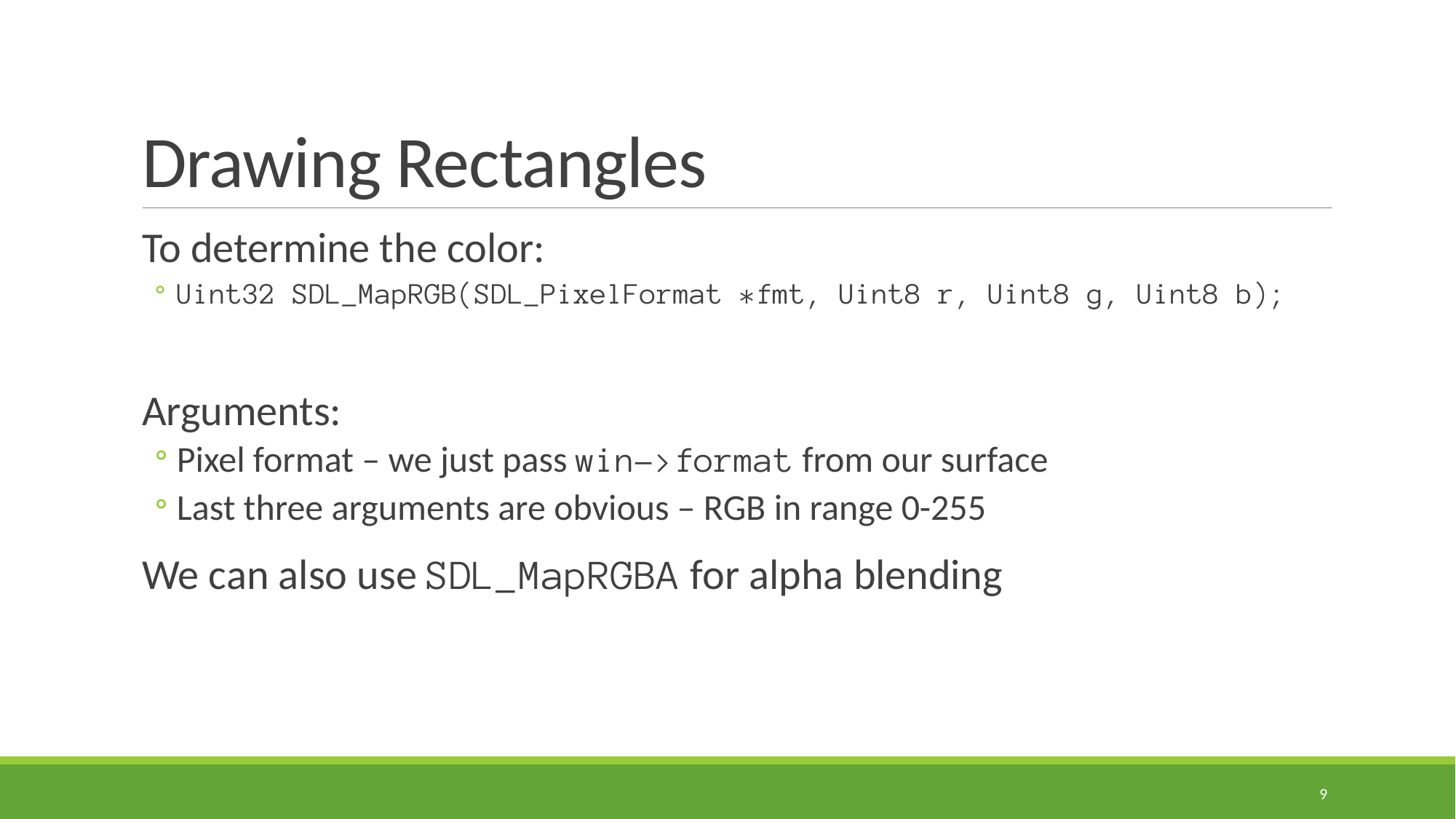

# Drawing Rectangles
To determine the color:
Uint32 SDL_MapRGB(SDL_PixelFormat *fmt, Uint8 r, Uint8 g, Uint8 b);

Arguments:
Pixel format – we just pass win->format from our surface
Last three arguments are obvious – RGB in range 0-255
We can also use SDL_MapRGBA for alpha blending

9